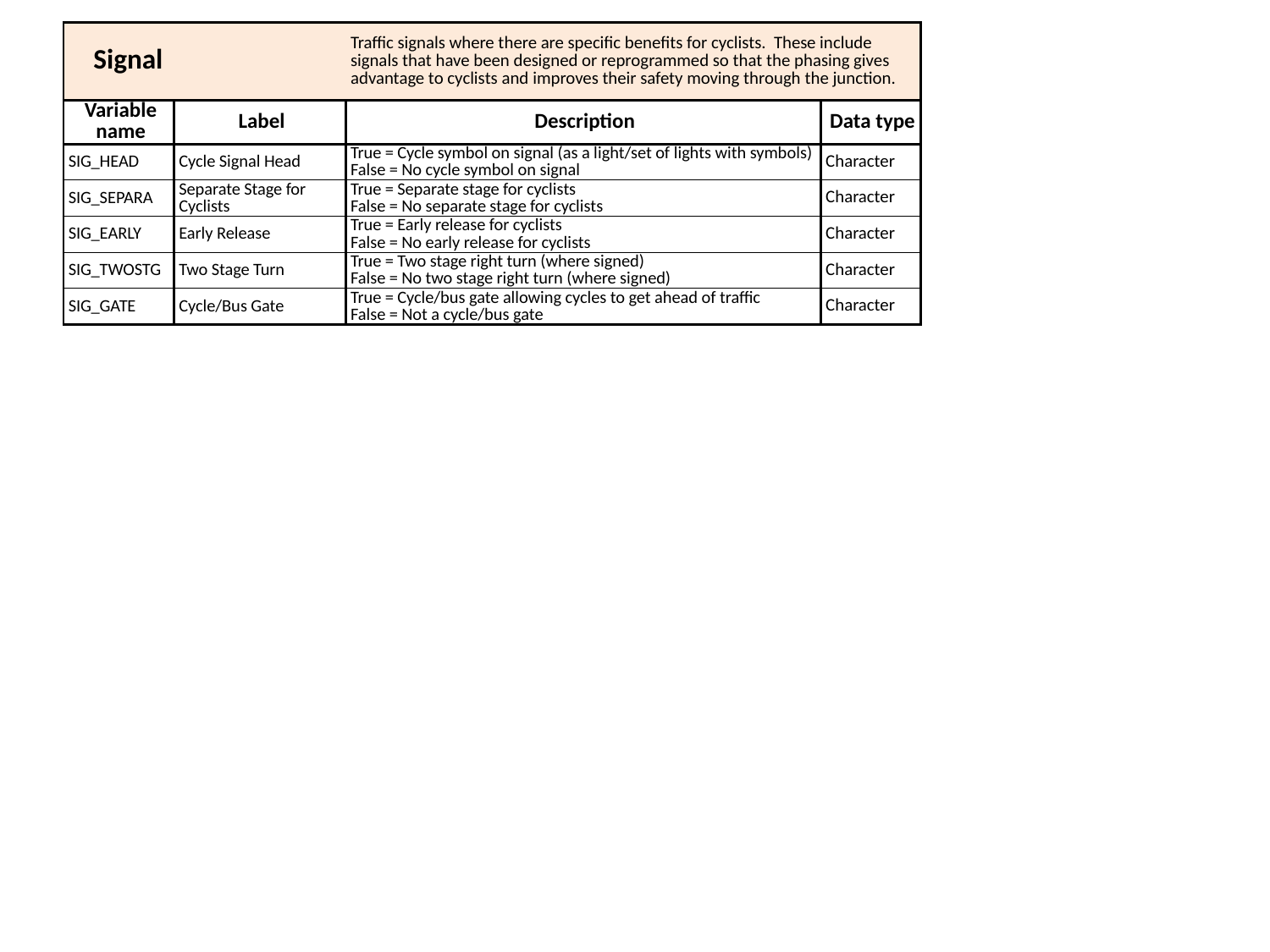

| Signal |  | Traffic signals where there are specific benefits for cyclists. These include signals that have been designed or reprogrammed so that the phasing gives advantage to cyclists and improves their safety moving through the junction. |  |
| --- | --- | --- | --- |
| Variable name | Label | Description | Data type |
| SIG\_HEAD | Cycle Signal Head | True = Cycle symbol on signal (as a light/set of lights with symbols) False = No cycle symbol on signal | Character |
| SIG\_SEPARA | Separate Stage for Cyclists | True = Separate stage for cyclists False = No separate stage for cyclists | Character |
| SIG\_EARLY | Early Release | True = Early release for cyclists False = No early release for cyclists | Character |
| SIG\_TWOSTG | Two Stage Turn | True = Two stage right turn (where signed) False = No two stage right turn (where signed) | Character |
| SIG\_GATE | Cycle/Bus Gate | True = Cycle/bus gate allowing cycles to get ahead of traffic False = Not a cycle/bus gate | Character |